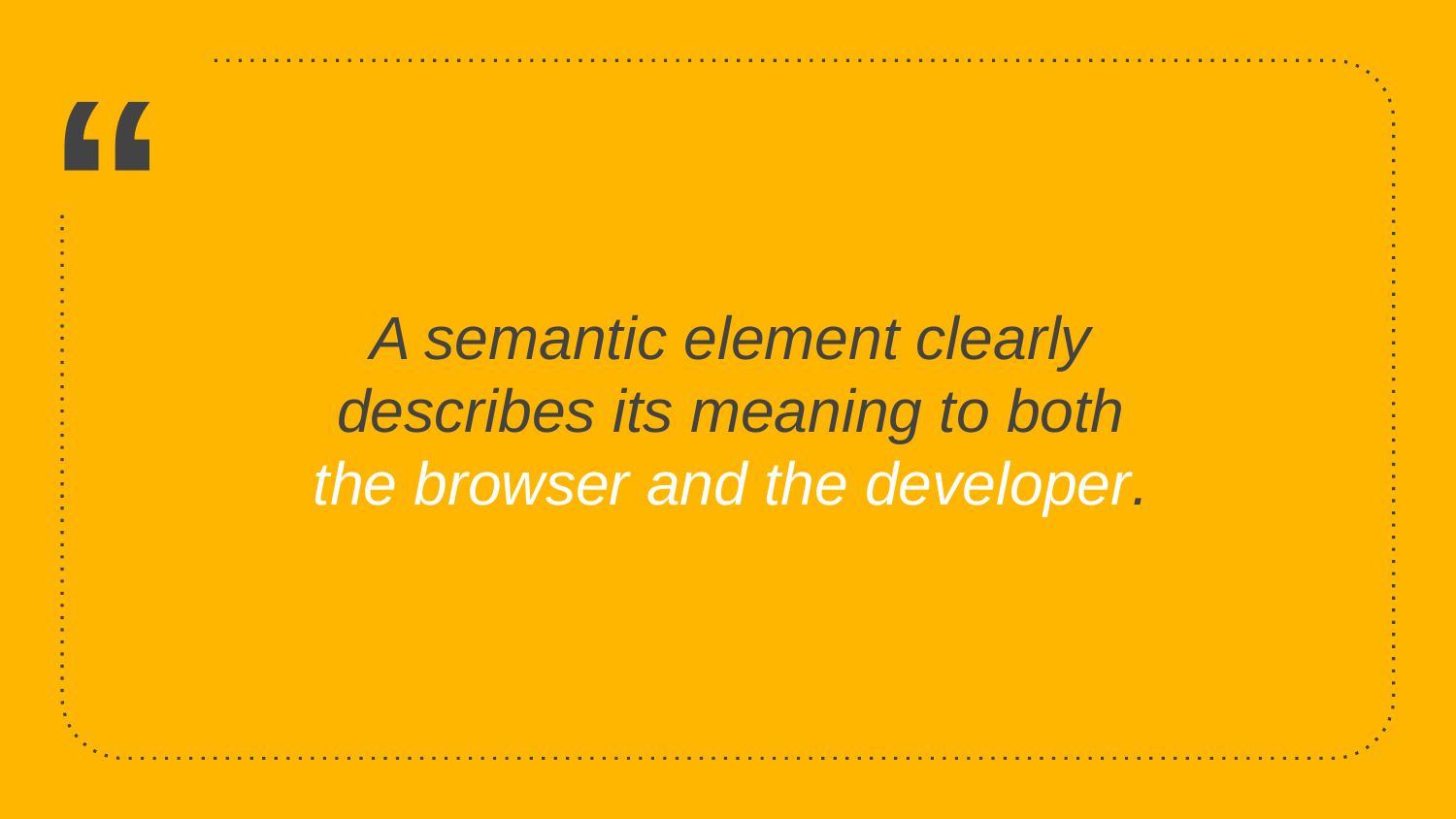

A semantic element clearly describes its meaning to both the browser and the developer.